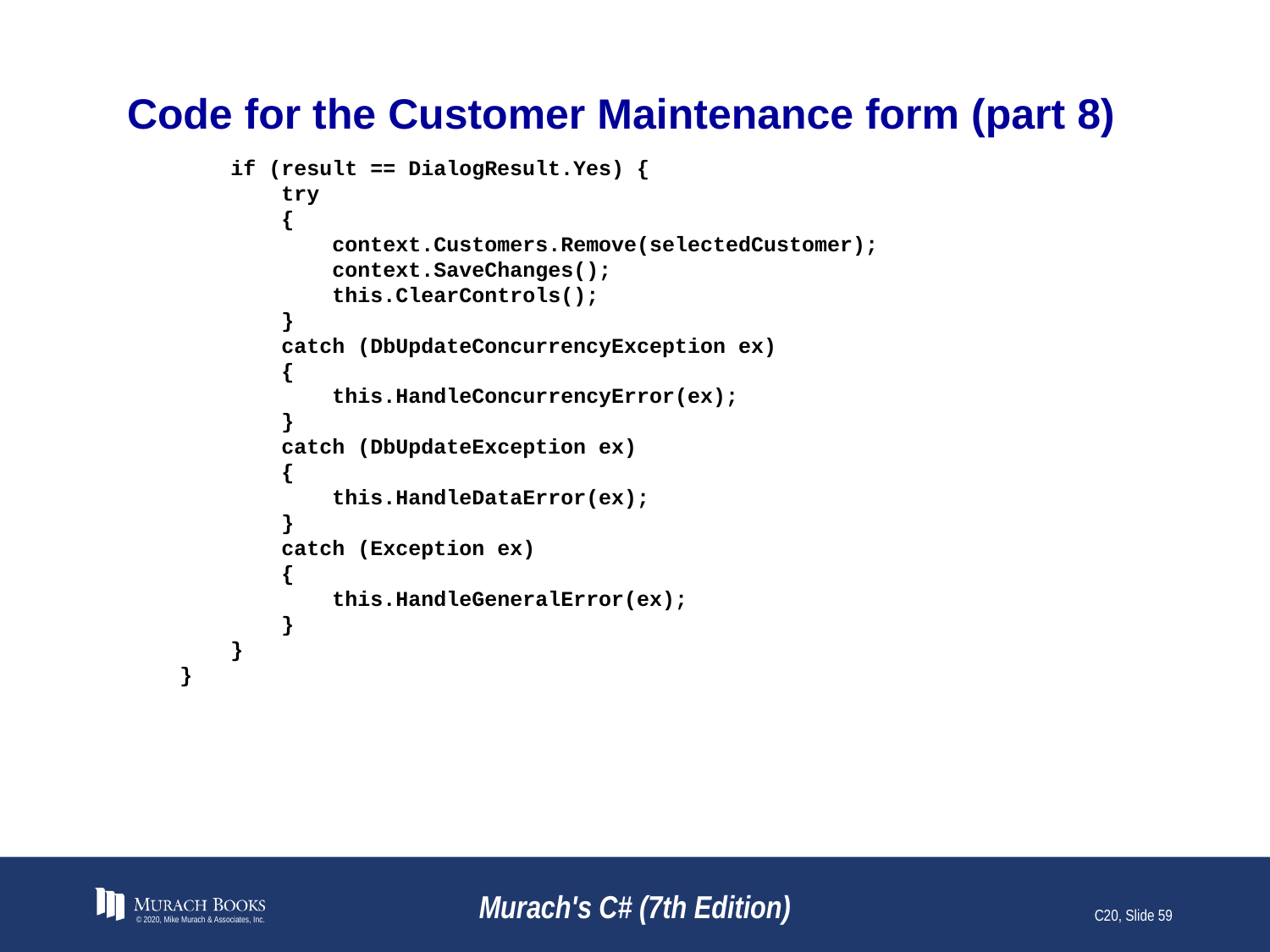

# Code for the Customer Maintenance form (part 8)
        if (result == DialogResult.Yes) {
            try
            {
                context.Customers.Remove(selectedCustomer);
                context.SaveChanges();
                this.ClearControls();
            }
            catch (DbUpdateConcurrencyException ex)
            {
                this.HandleConcurrencyError(ex);
            }
            catch (DbUpdateException ex)
            {
                this.HandleDataError(ex);
            }
            catch (Exception ex)
            {
                this.HandleGeneralError(ex);
            }
        }
    }
© 2020, Mike Murach & Associates, Inc.
Murach's C# (7th Edition)

C20, Slide 59